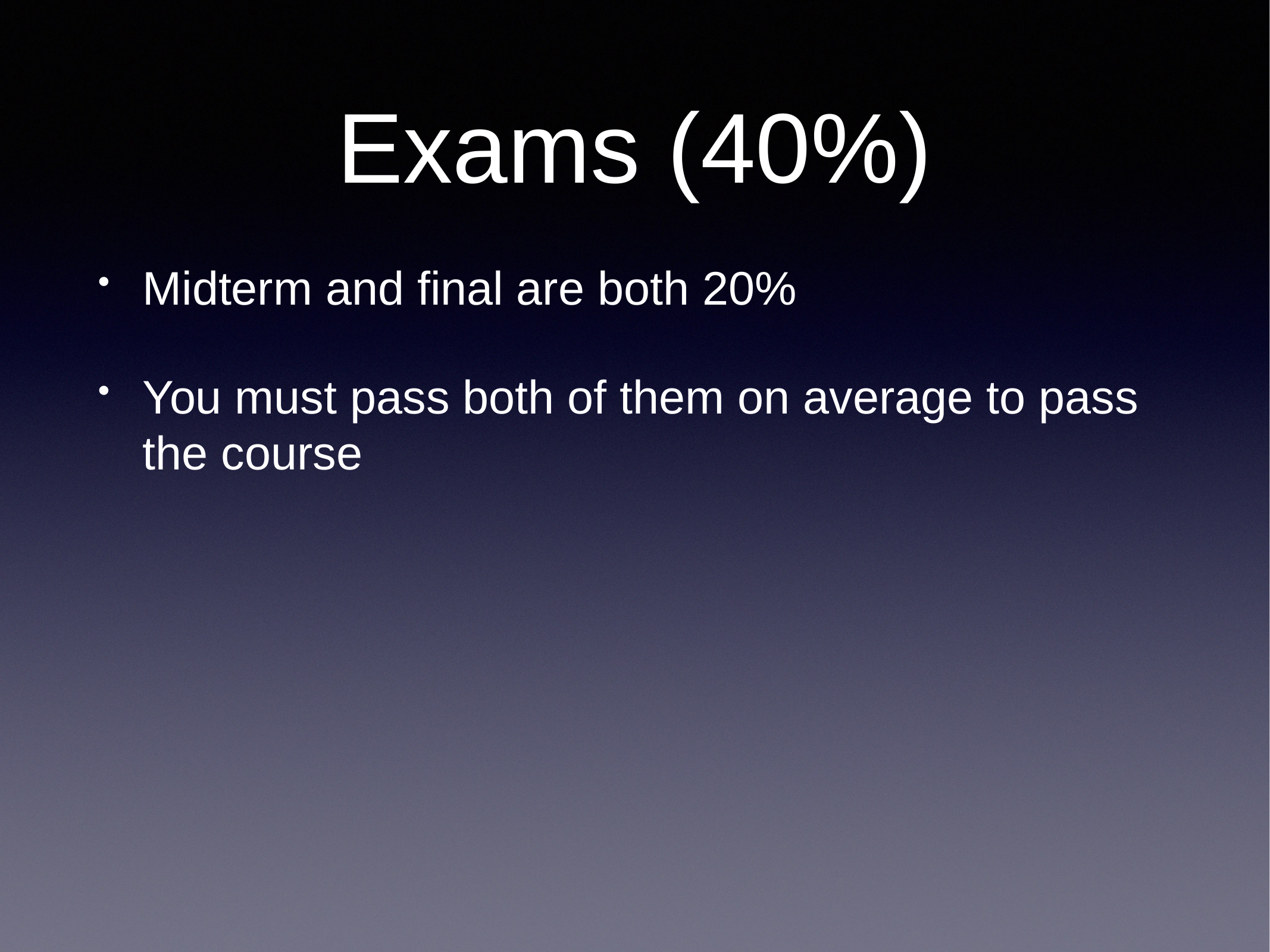

# Exams (40%)
Midterm and final are both 20%
You must pass both of them on average to pass the course